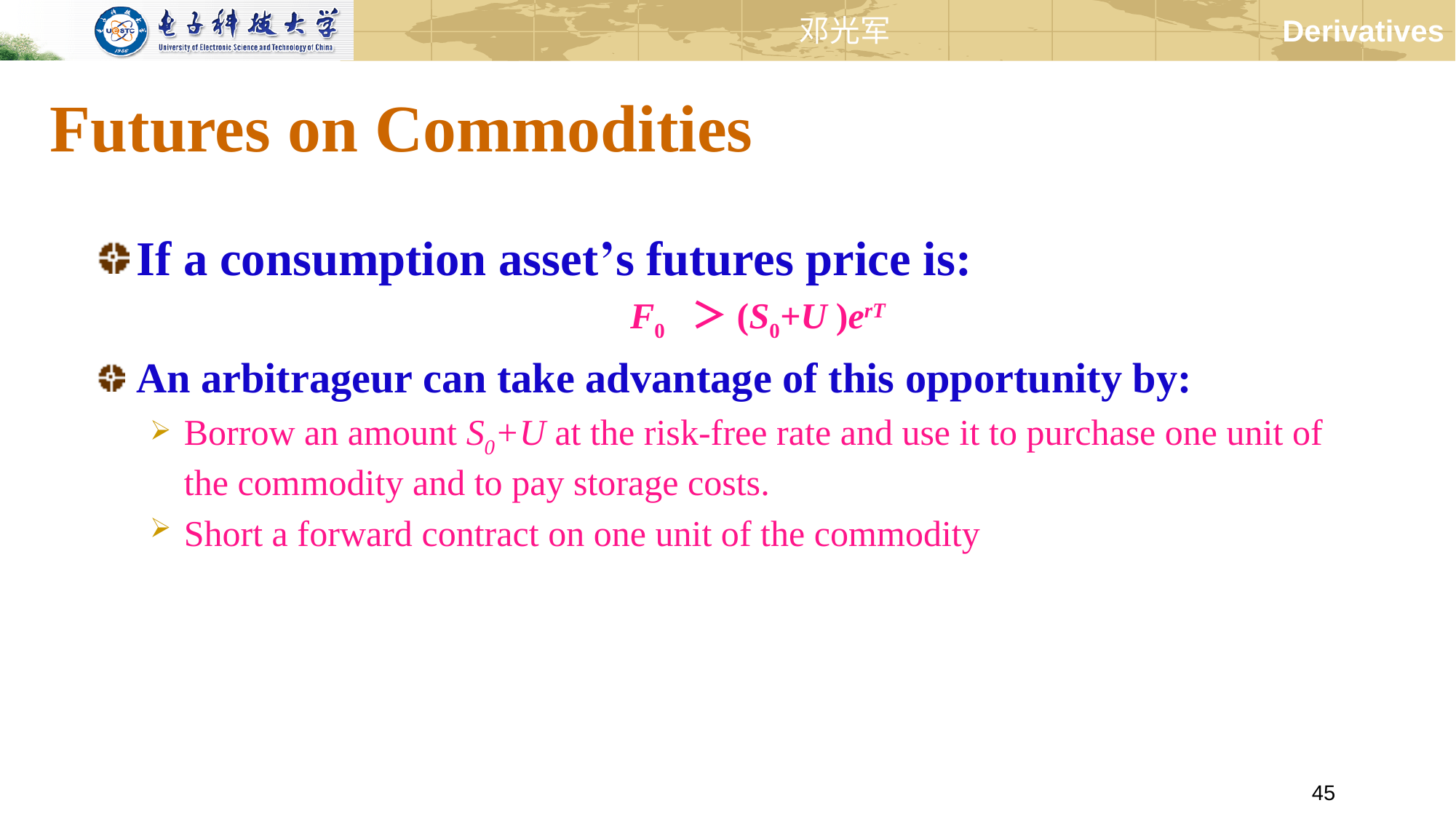

# Futures on Commodities
If a consumption asset’s futures price is:
F0  ＞(S0+U )erT
An arbitrageur can take advantage of this opportunity by:
Borrow an amount S0+U at the risk-free rate and use it to purchase one unit of the commodity and to pay storage costs.
Short a forward contract on one unit of the commodity